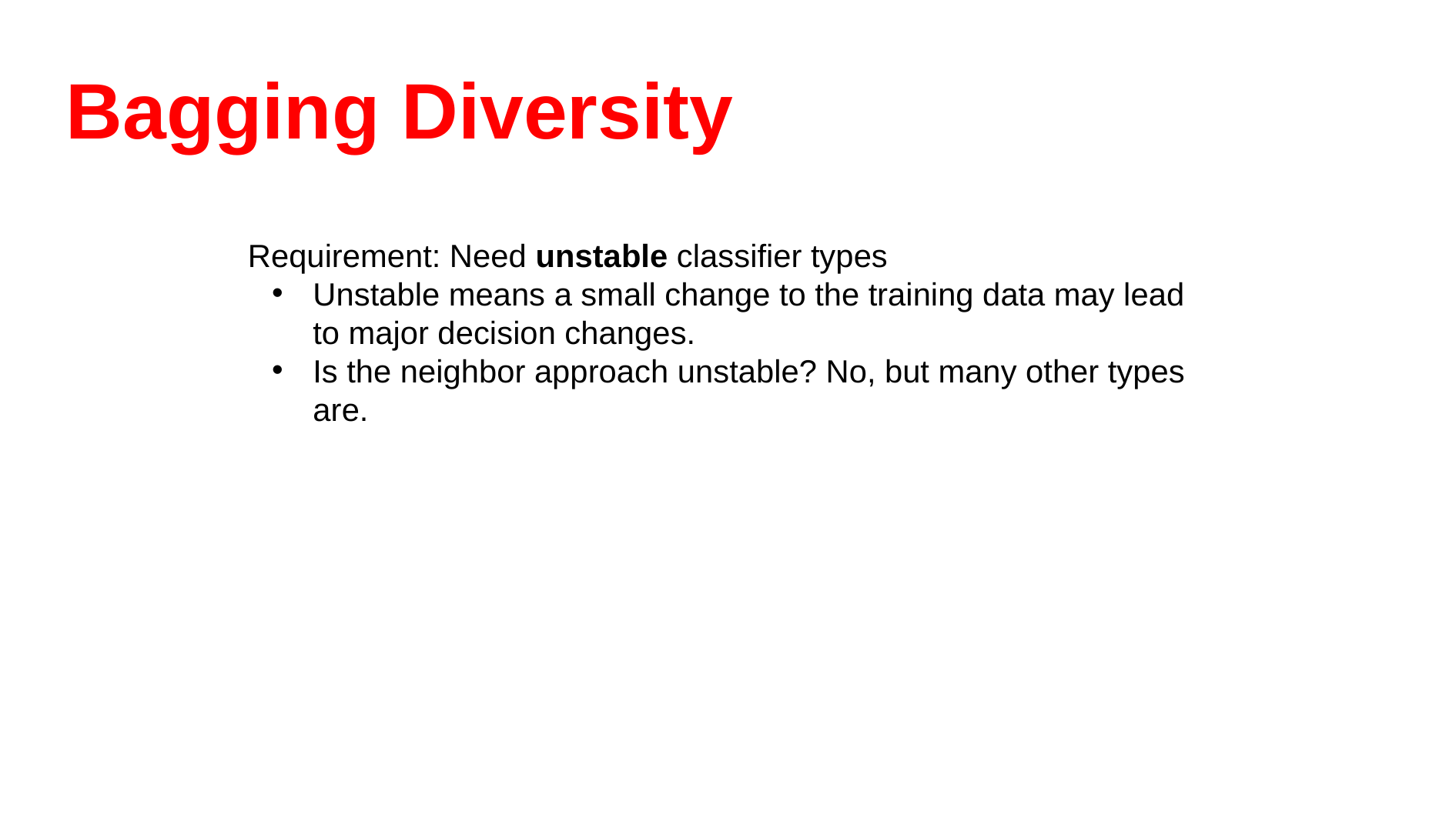

Bagging Diversity

Requirement: Need unstable classifier types
Unstable means a small change to the training data may lead to major decision changes.
Is the neighbor approach unstable? No, but many other types are.